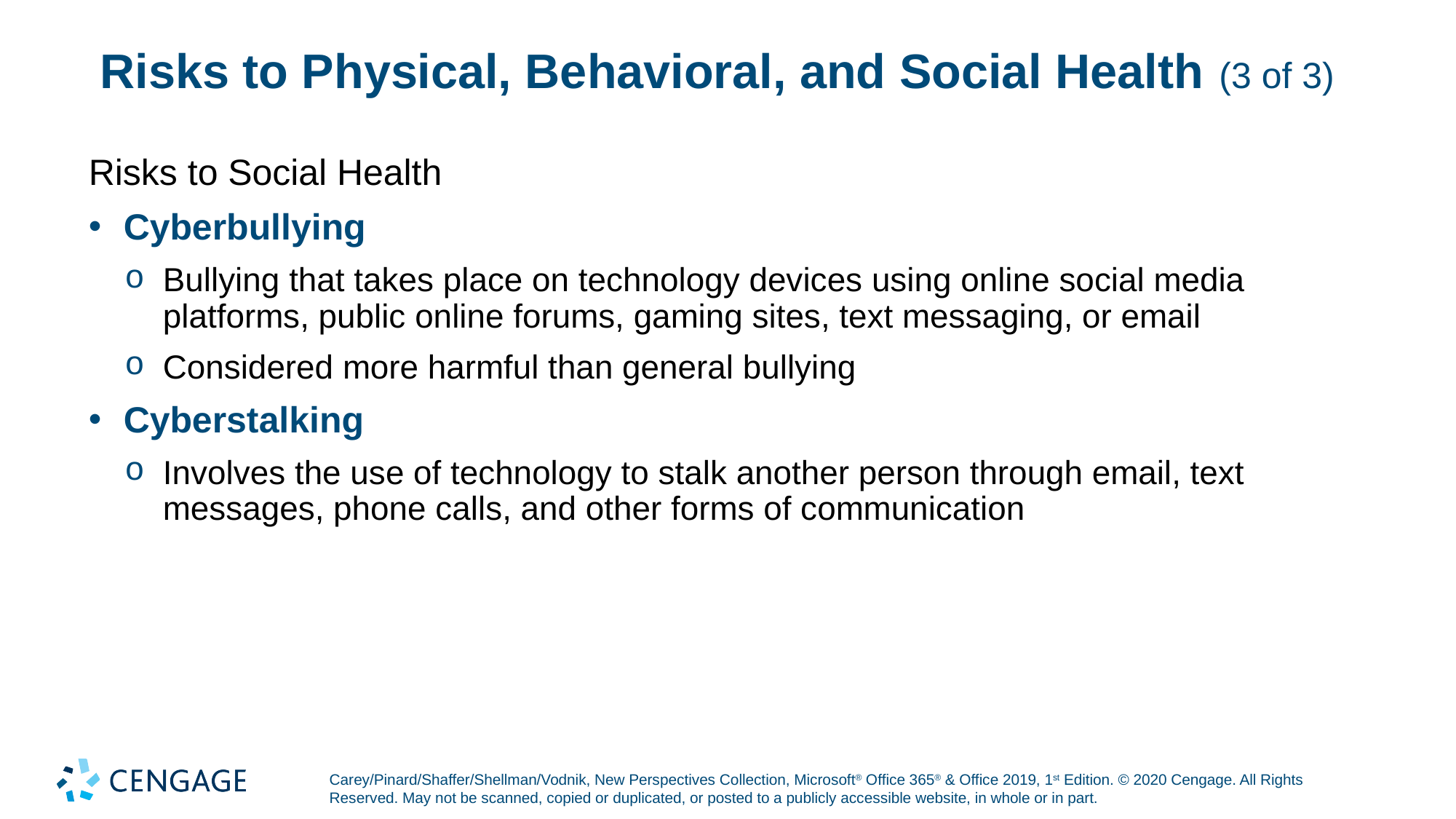

# Risks to Physical, Behavioral, and Social Health (3 of 3)
Risks to Social Health
Cyberbullying
Bullying that takes place on technology devices using online social media platforms, public online forums, gaming sites, text messaging, or email
Considered more harmful than general bullying
Cyberstalking
Involves the use of technology to stalk another person through email, text messages, phone calls, and other forms of communication